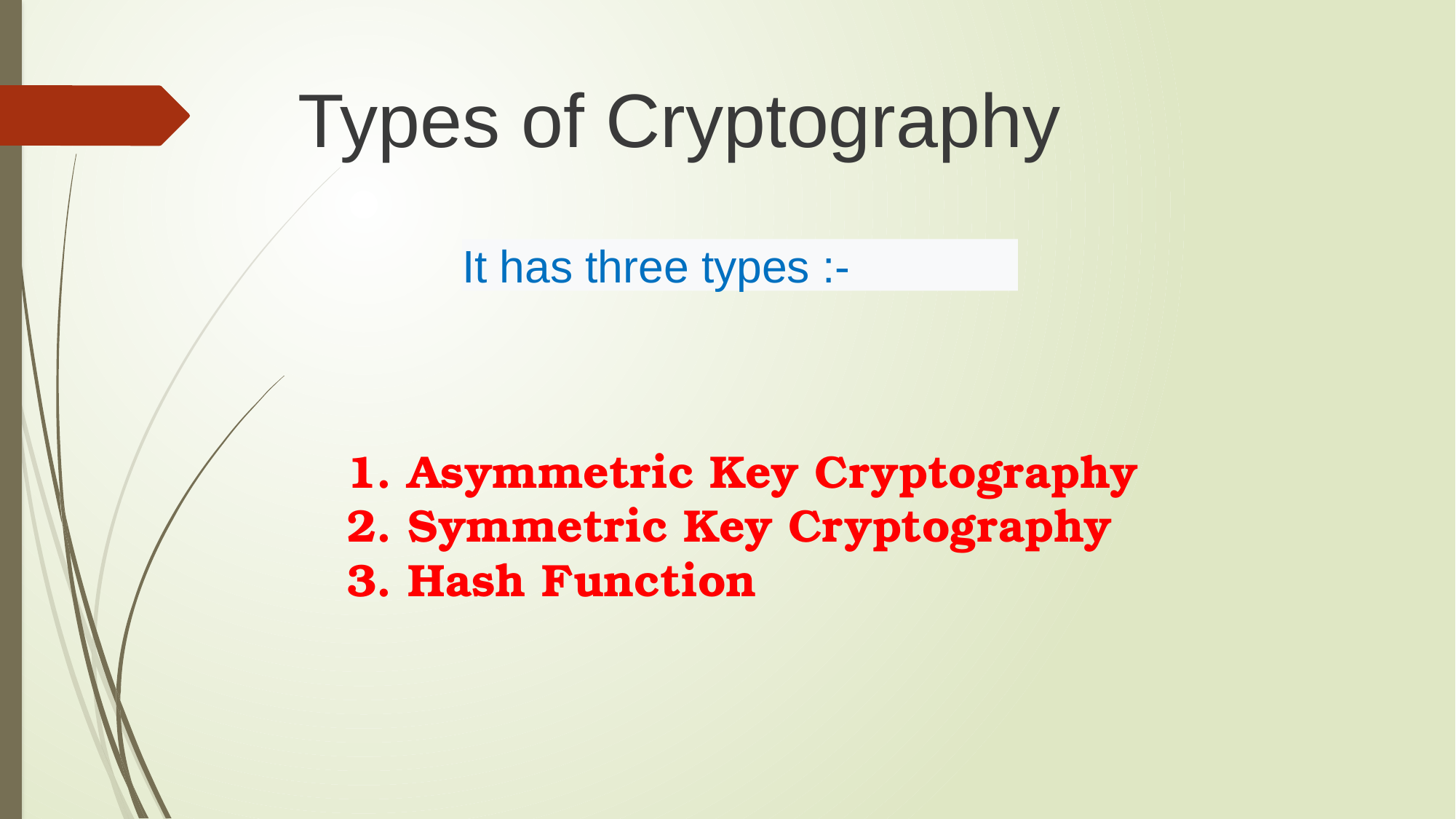

Types of Cryptography
It has three types :-
Asymmetric Key Cryptography
Symmetric Key Cryptography
Hash Function